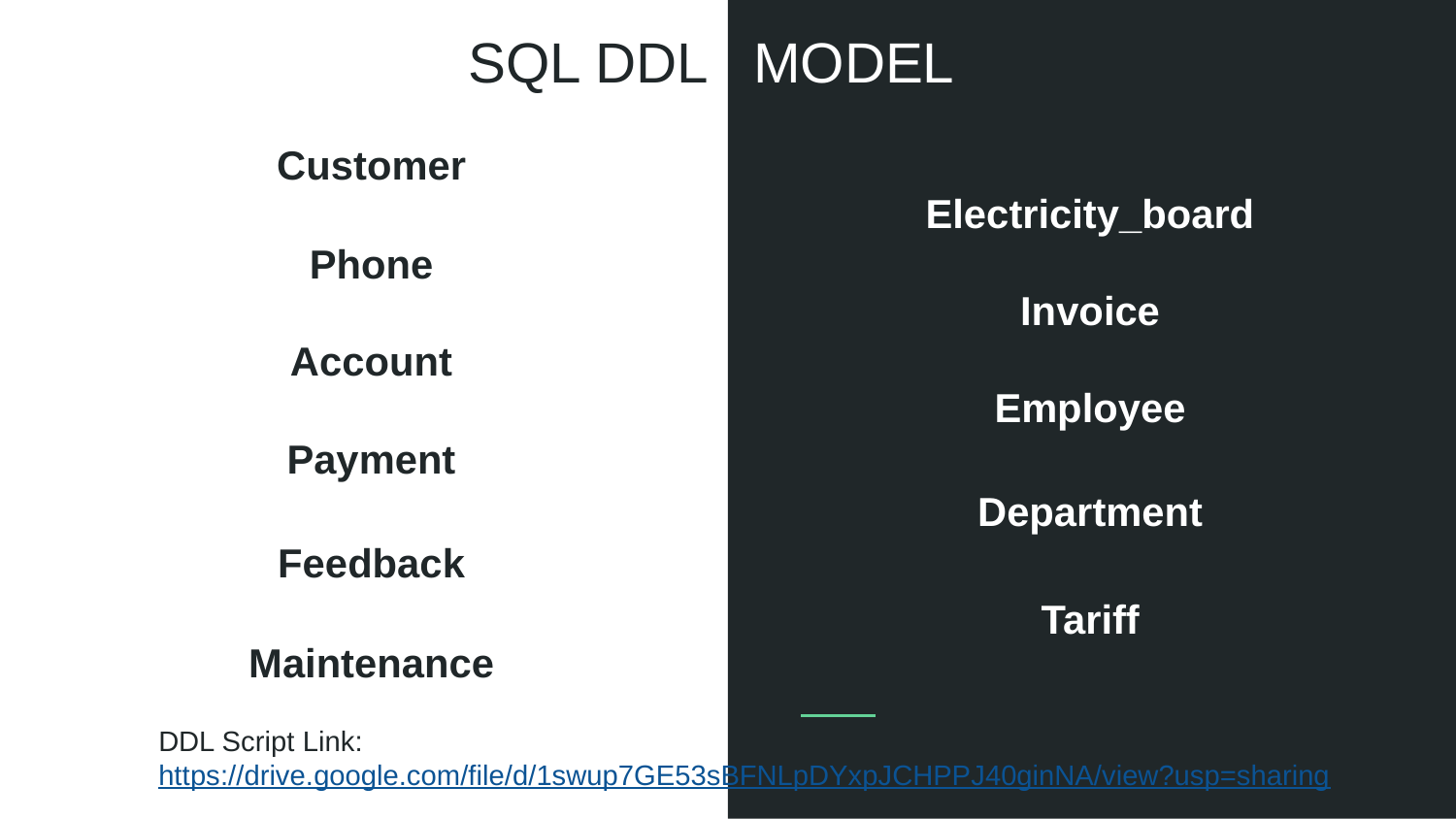

SQL DDL   MODEL

# Customer

Phone

Account

Payment

Feedback

Maintenance

Electricity_board

Invoice

Employee

Department

Tariff
DDL Script Link:
https://drive.google.com/file/d/1swup7GE53sBFNLpDYxpJCHPPJ40ginNA/view?usp=sharing